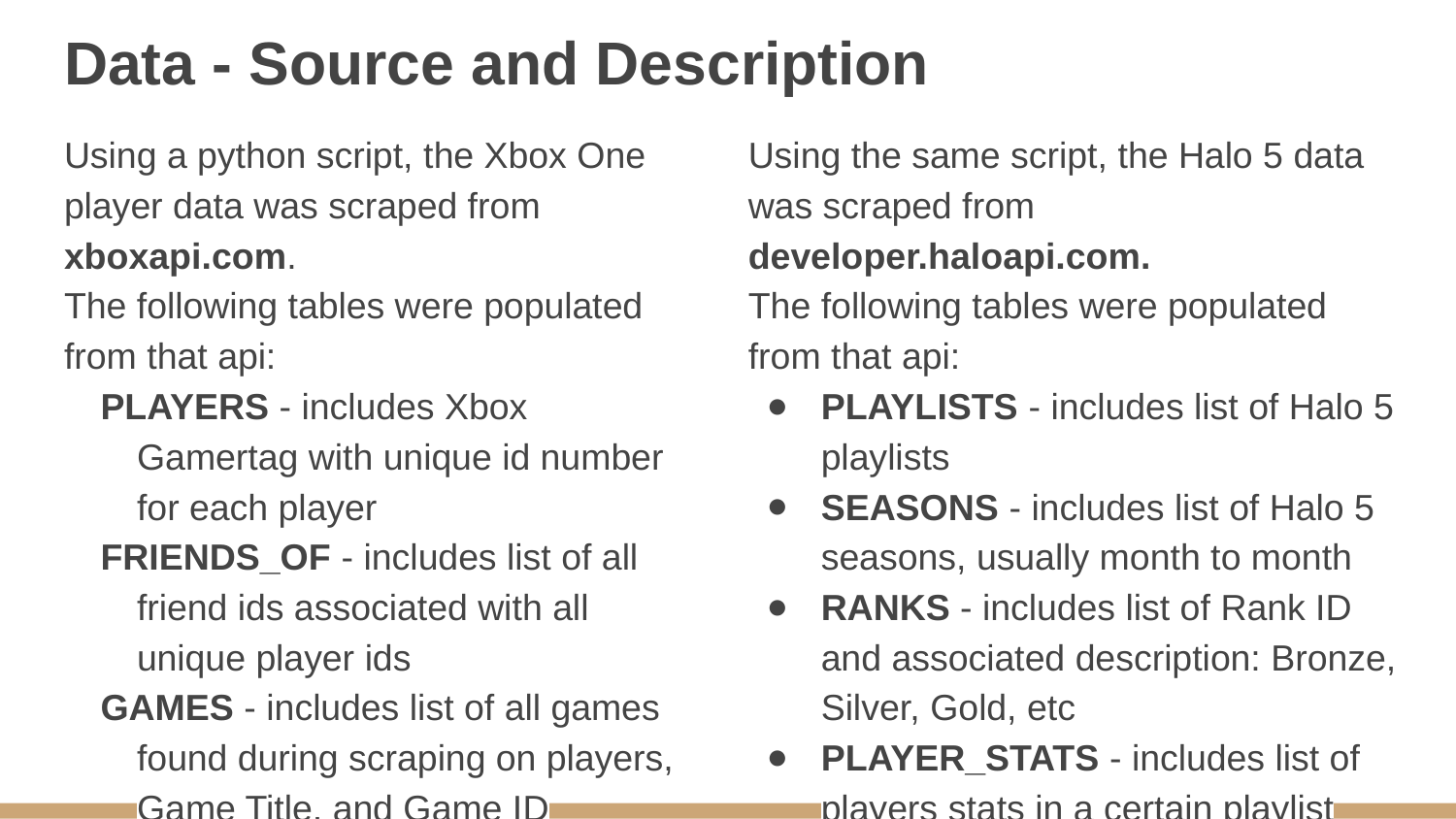

# Data - Source and Description
Using a python script, the Xbox One player data was scraped from xboxapi.com.
The following tables were populated from that api:
PLAYERS - includes Xbox Gamertag with unique id number for each player
FRIENDS_OF - includes list of all friend ids associated with all unique player ids
GAMES - includes list of all games found during scraping on players, Game Title, and Game ID
GAMES_PLAYED -includes list of all games a player has played and include time played as well as overall game progress

Using the same script, the Halo 5 data was scraped from developer.haloapi.com.
The following tables were populated from that api:
PLAYLISTS - includes list of Halo 5 playlists
SEASONS - includes list of Halo 5 seasons, usually month to month
RANKS - includes list of Rank ID and associated description: Bronze, Silver, Gold, etc
PLAYER_STATS - includes list of players stats in a certain playlist during a certain season, which includes wins, losses, total games, and ranking